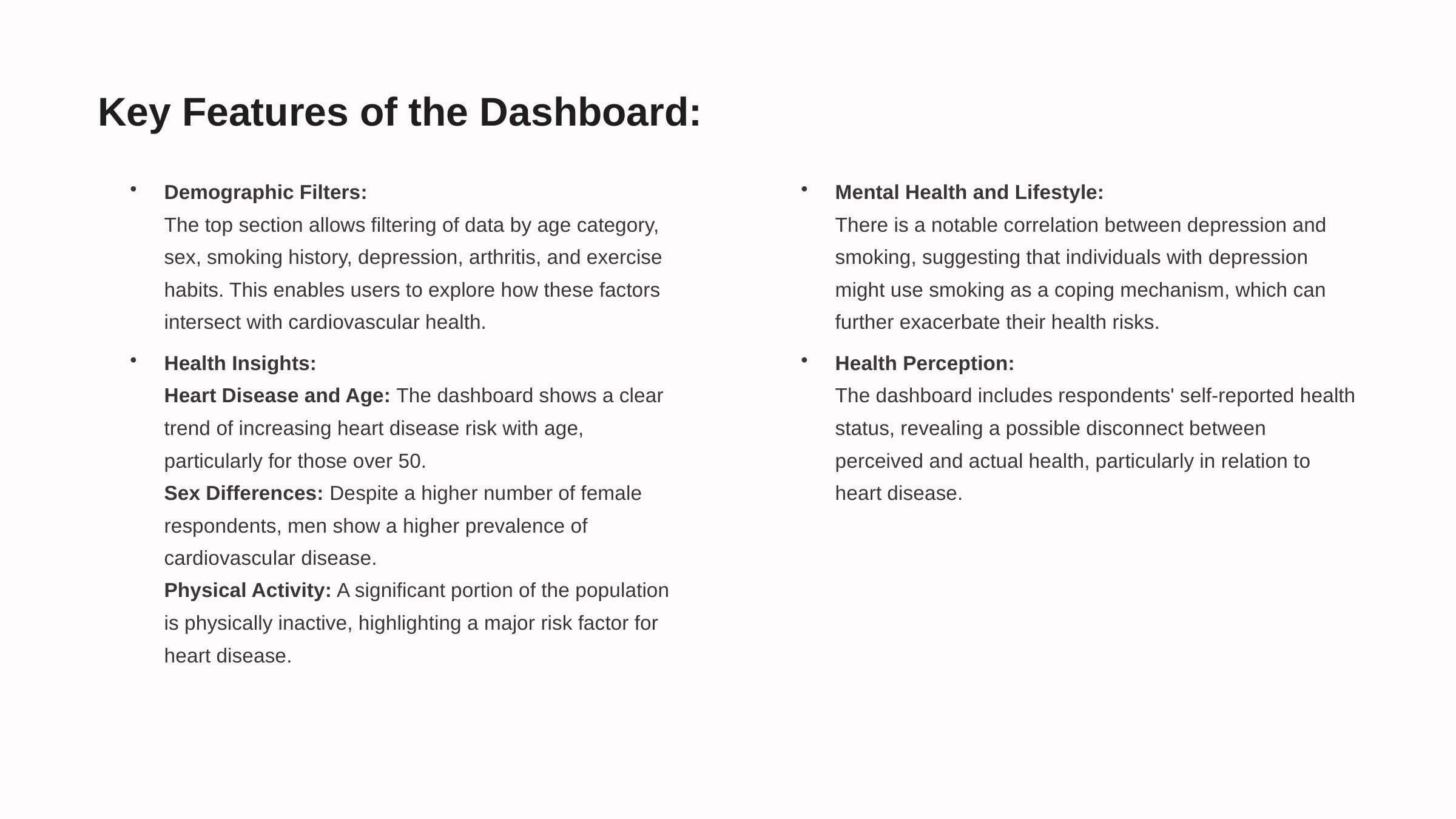

Key Features of the Dashboard:
Demographic Filters:
The top section allows filtering of data by age category, sex, smoking history, depression, arthritis, and exercise habits. This enables users to explore how these factors intersect with cardiovascular health.
Mental Health and Lifestyle:
There is a notable correlation between depression and smoking, suggesting that individuals with depression might use smoking as a coping mechanism, which can further exacerbate their health risks.
Health Insights:
Heart Disease and Age: The dashboard shows a clear trend of increasing heart disease risk with age, particularly for those over 50.
Sex Differences: Despite a higher number of female respondents, men show a higher prevalence of cardiovascular disease.
Physical Activity: A significant portion of the population is physically inactive, highlighting a major risk factor for heart disease.
Health Perception:
The dashboard includes respondents' self-reported health status, revealing a possible disconnect between perceived and actual health, particularly in relation to heart disease.